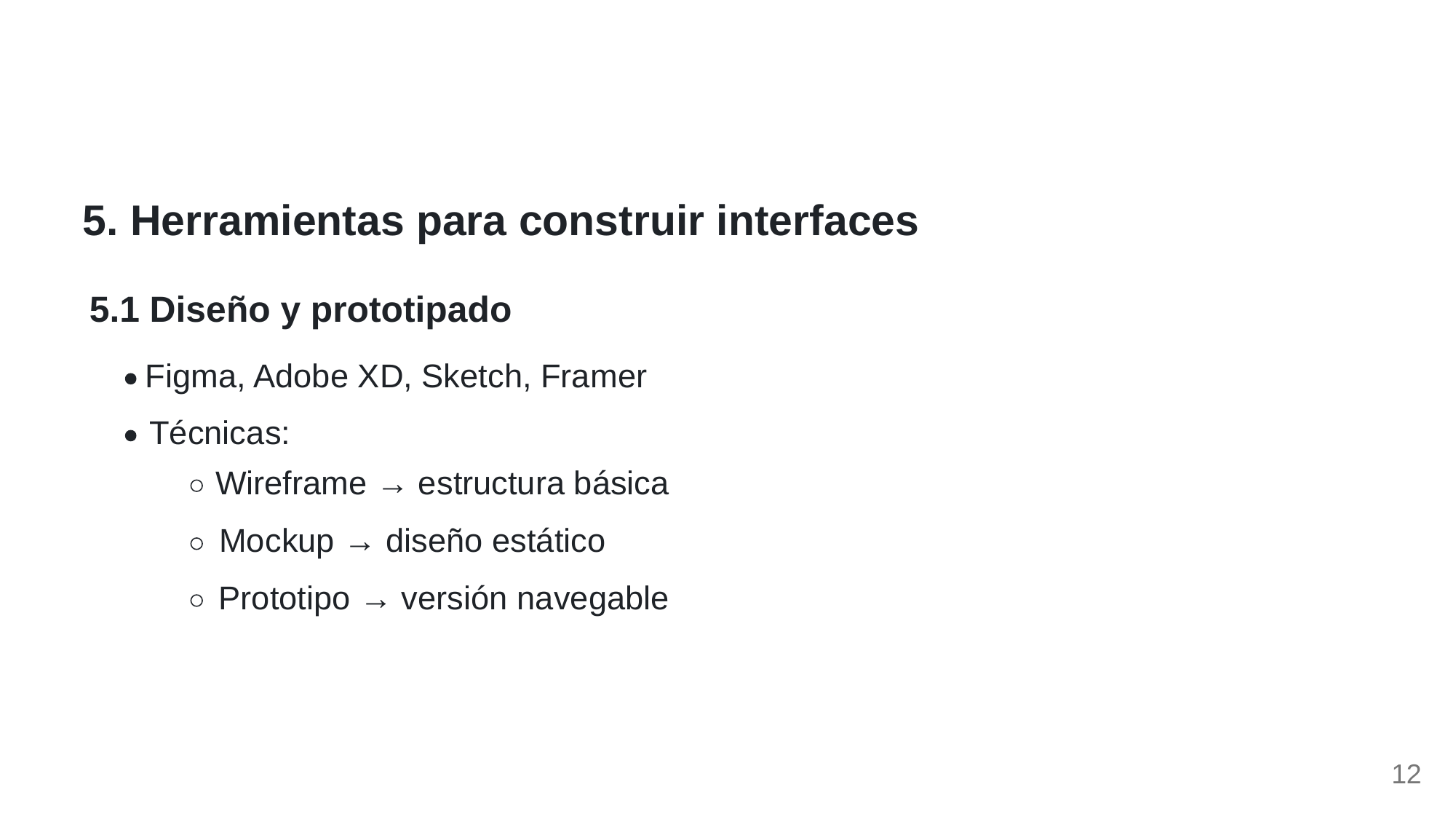

5. Herramientas para construir interfaces
5.1 Diseño y prototipado
Figma, Adobe XD, Sketch, Framer

Técnicas:

Wireframe → estructura básica

Mockup → diseño estático

Prototipo → versión navegable

12